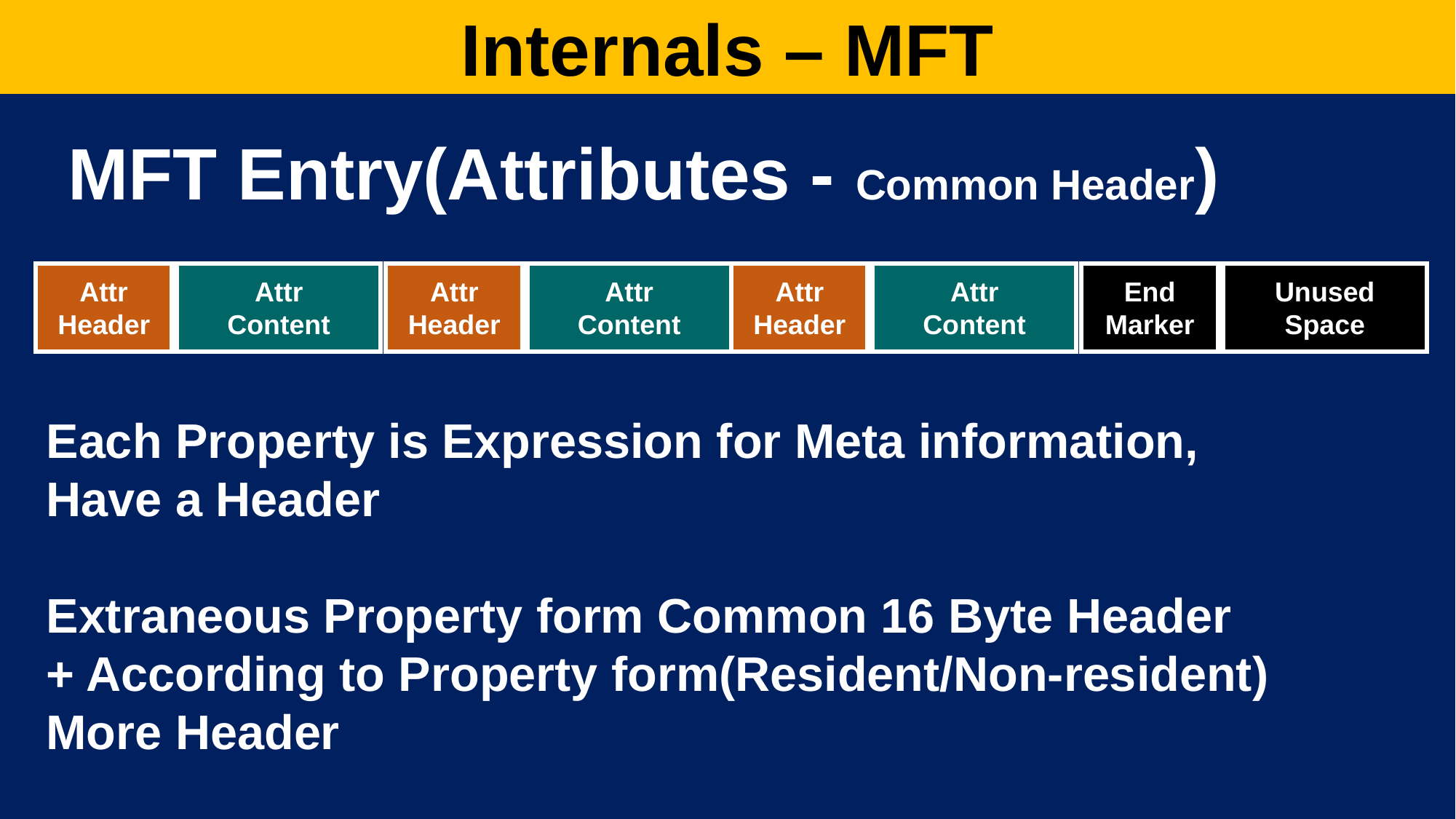

Internals – MFT
MFT Entry(Attributes - Common Header)
Attr
Content
Attr
Header
Unused
Space
End
Marker
Attr
Content
Attr
Header
Attr
Content
Attr
Header
Each Property is Expression for Meta information,
Have a Header

Extraneous Property form Common 16 Byte Header
+ According to Property form(Resident/Non-resident)
More Header